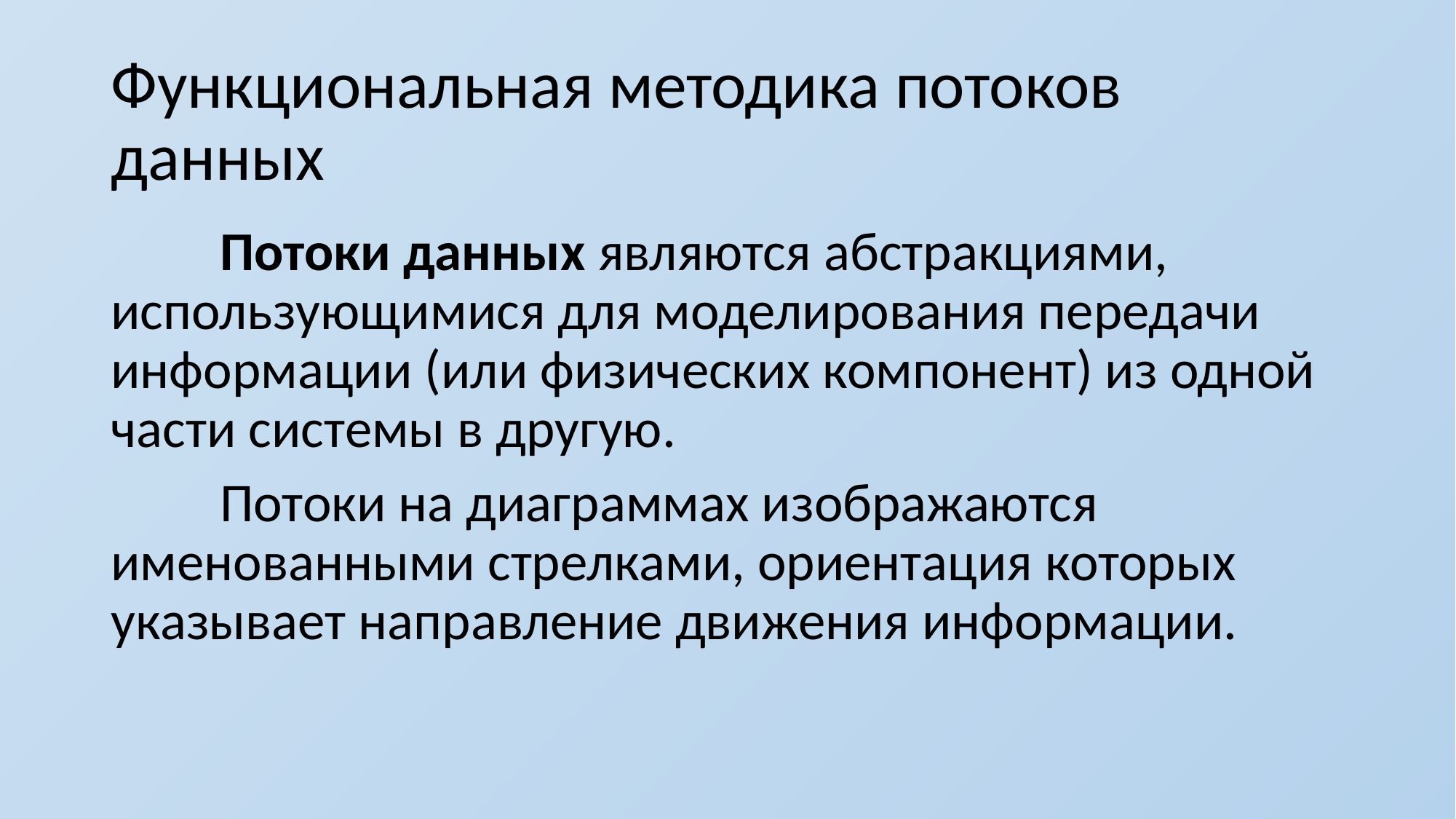

# Функциональная методика потоков данных
	Потоки данных являются абстракциями, использующимися для моделирования передачи информации (или физических компонент) из одной части системы в другую.
	Потоки на диаграммах изображаются именованными стрелками, ориентация которых указывает направление движения информации.